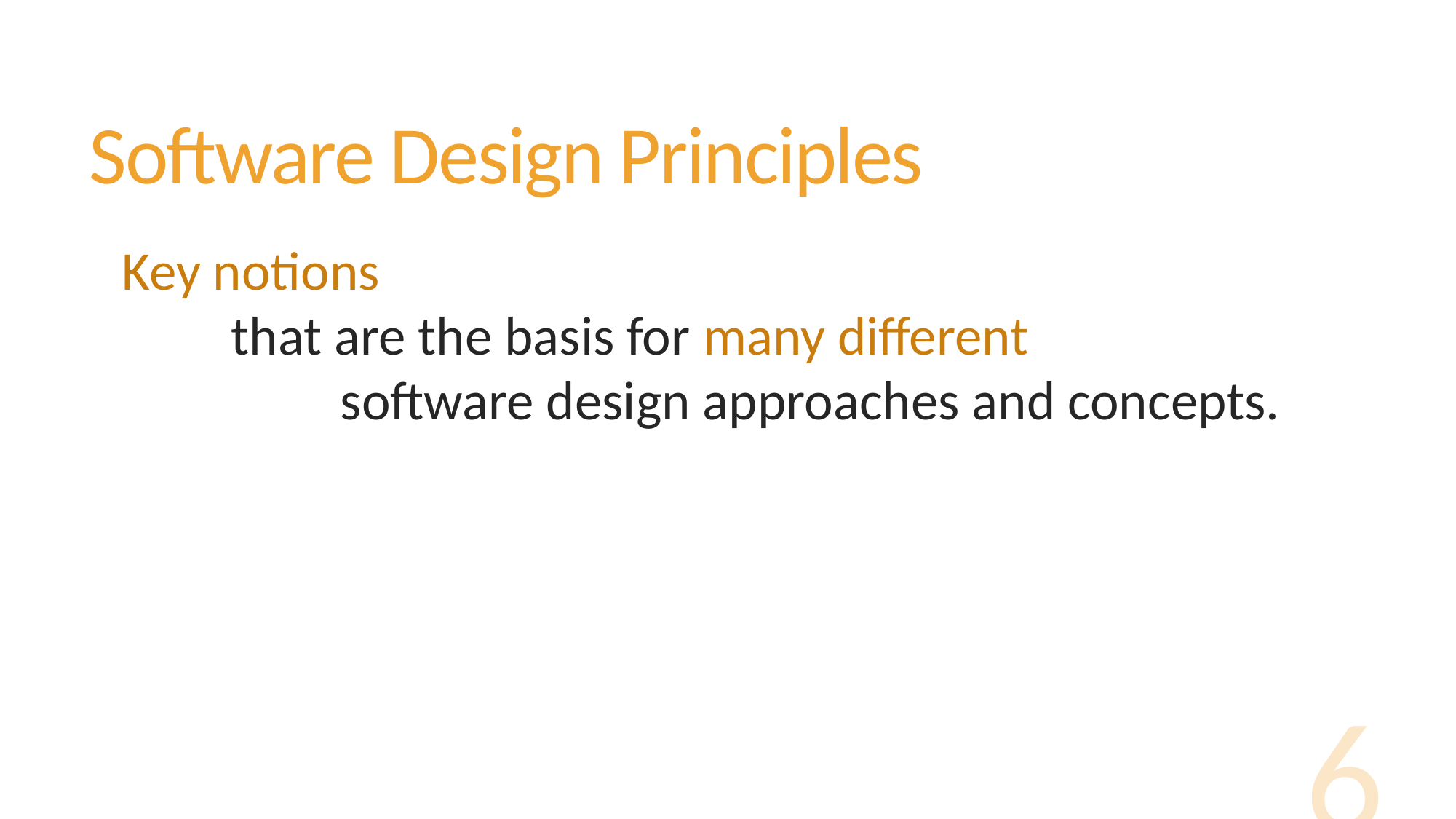

# Software Design Principles
Key notions
	that are the basis for many different
		software design approaches and concepts.
6